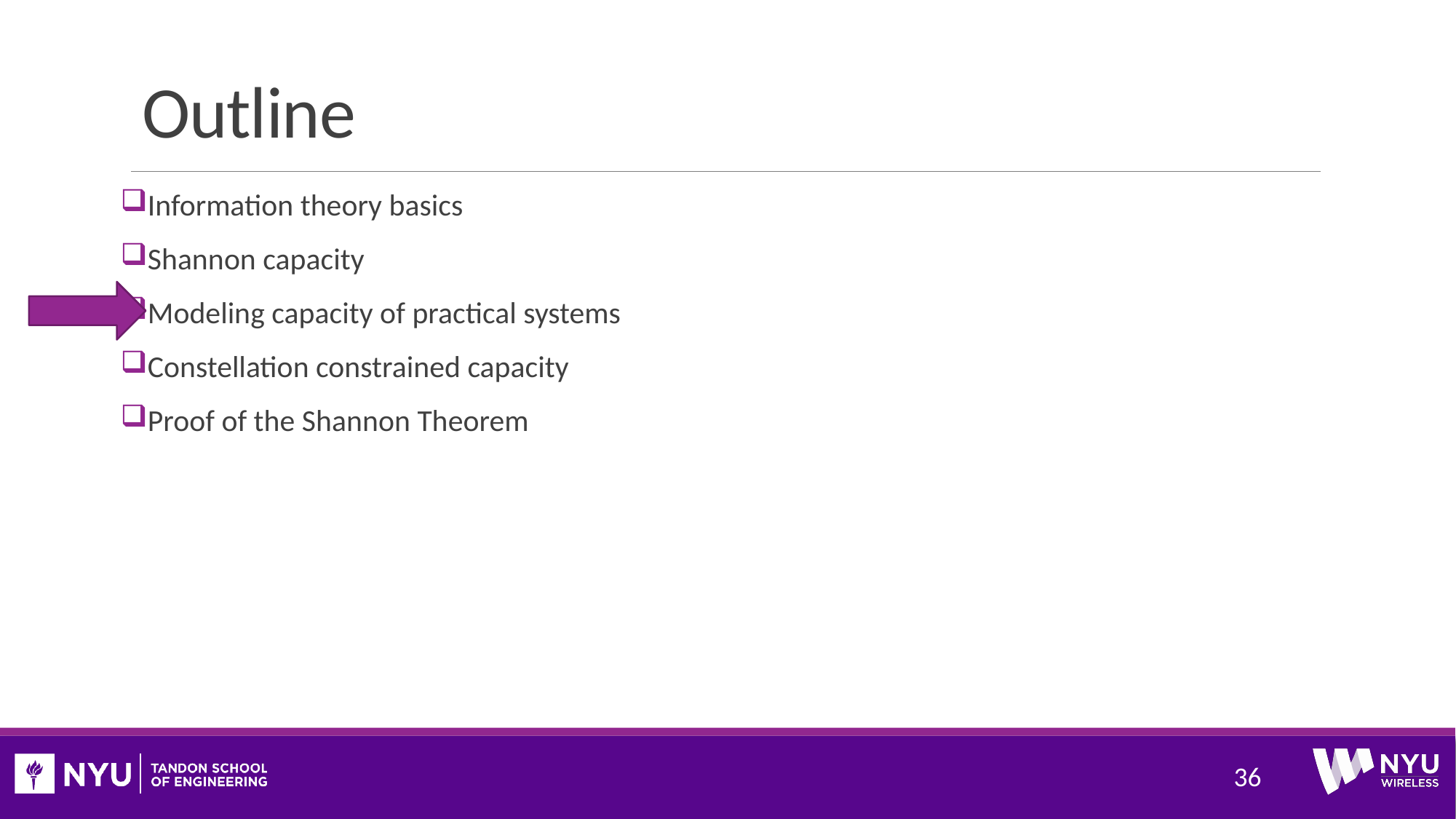

# Outline
Information theory basics
Shannon capacity
Modeling capacity of practical systems
Constellation constrained capacity
Proof of the Shannon Theorem

36